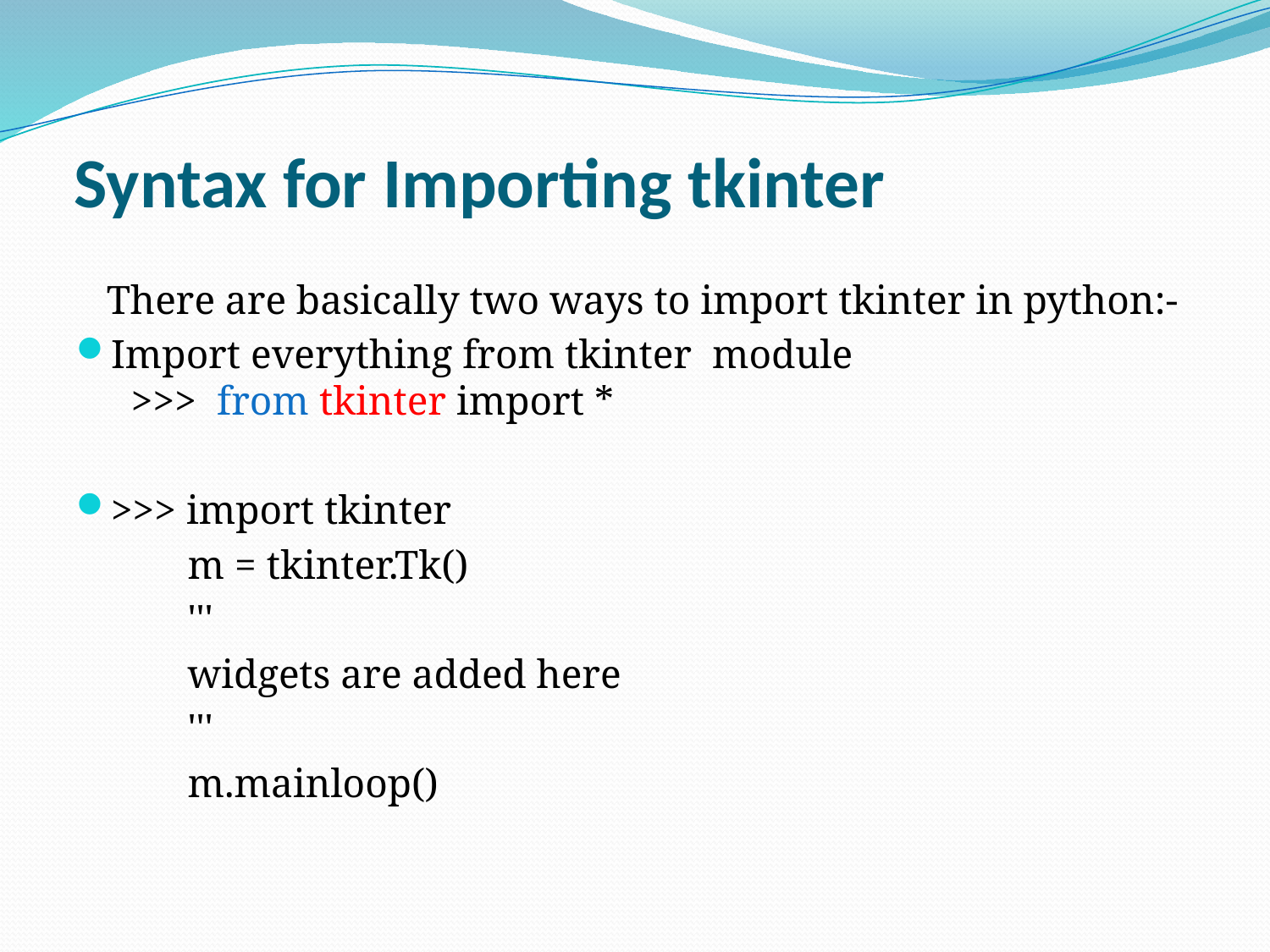

# Syntax for Importing tkinter
   There are basically two ways to import tkinter in python:-
Import everything from tkinter  module
  >>>  from tkinter import *

>>> import tkinter
           m = tkinter.Tk()
           '''
           widgets are added here
           '''
           m.mainloop()